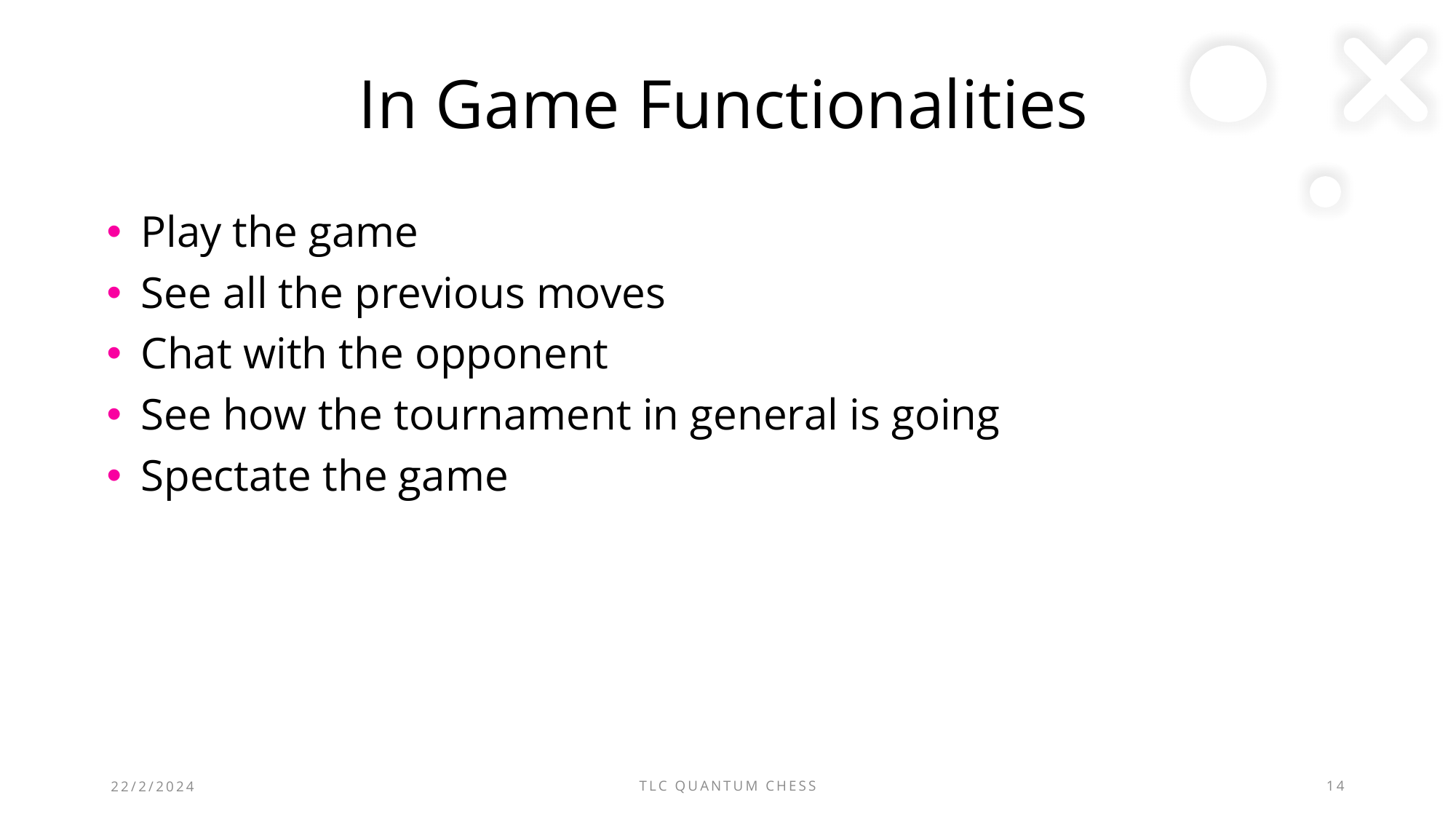

# In Game Functionalities
Play the game
See all the previous moves
Chat with the opponent
See how the tournament in general is going
Spectate the game
22/2/2024
TLC Quantum chess
14